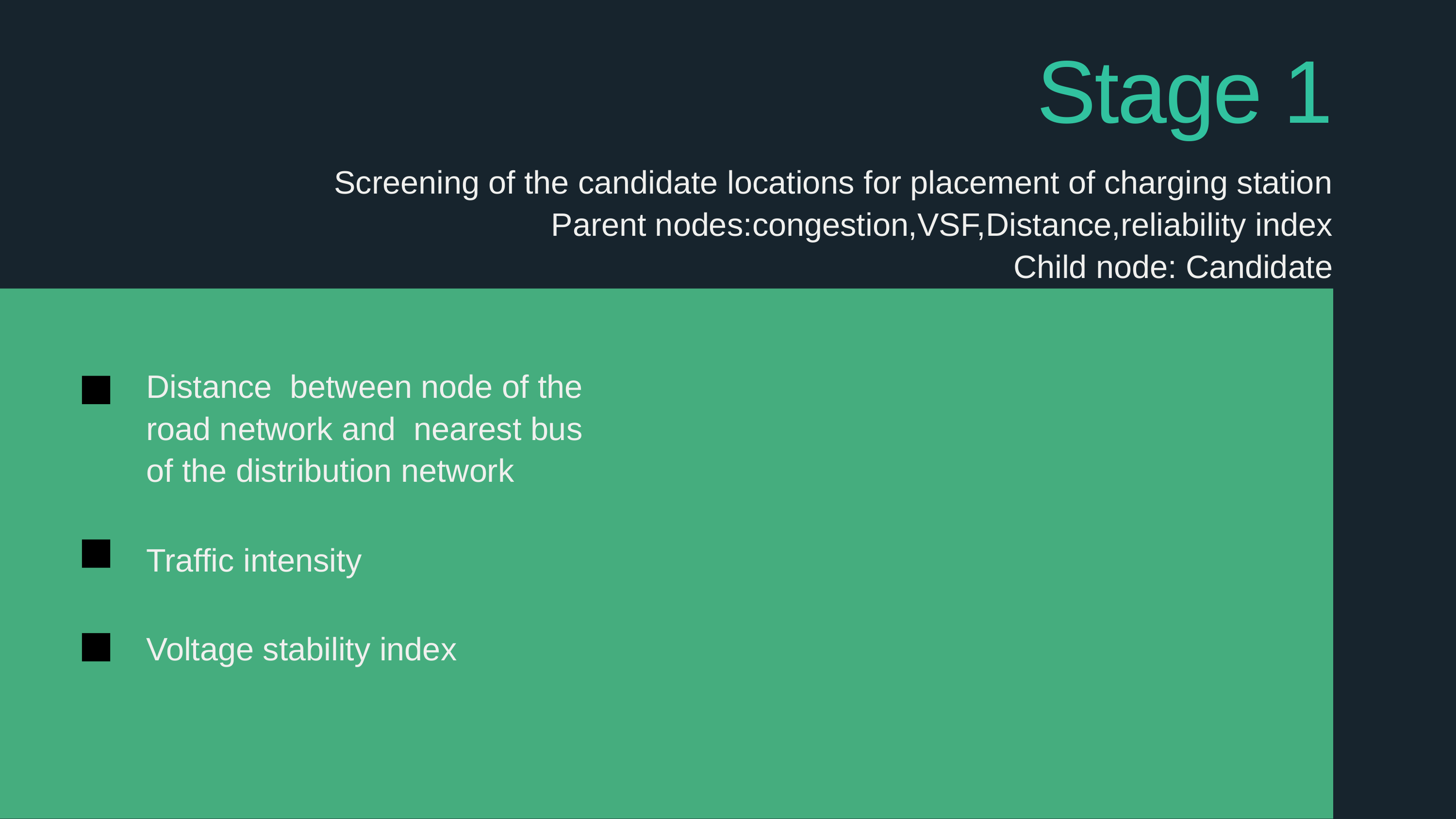

Stage 1
Screening of the candidate locations for placement of charging station
Parent nodes:congestion,VSF,Distance,reliability index
Child node: Candidate

Distance  between node of the road network and  nearest bus of the distribution network

Traffic intensity

Voltage stability index